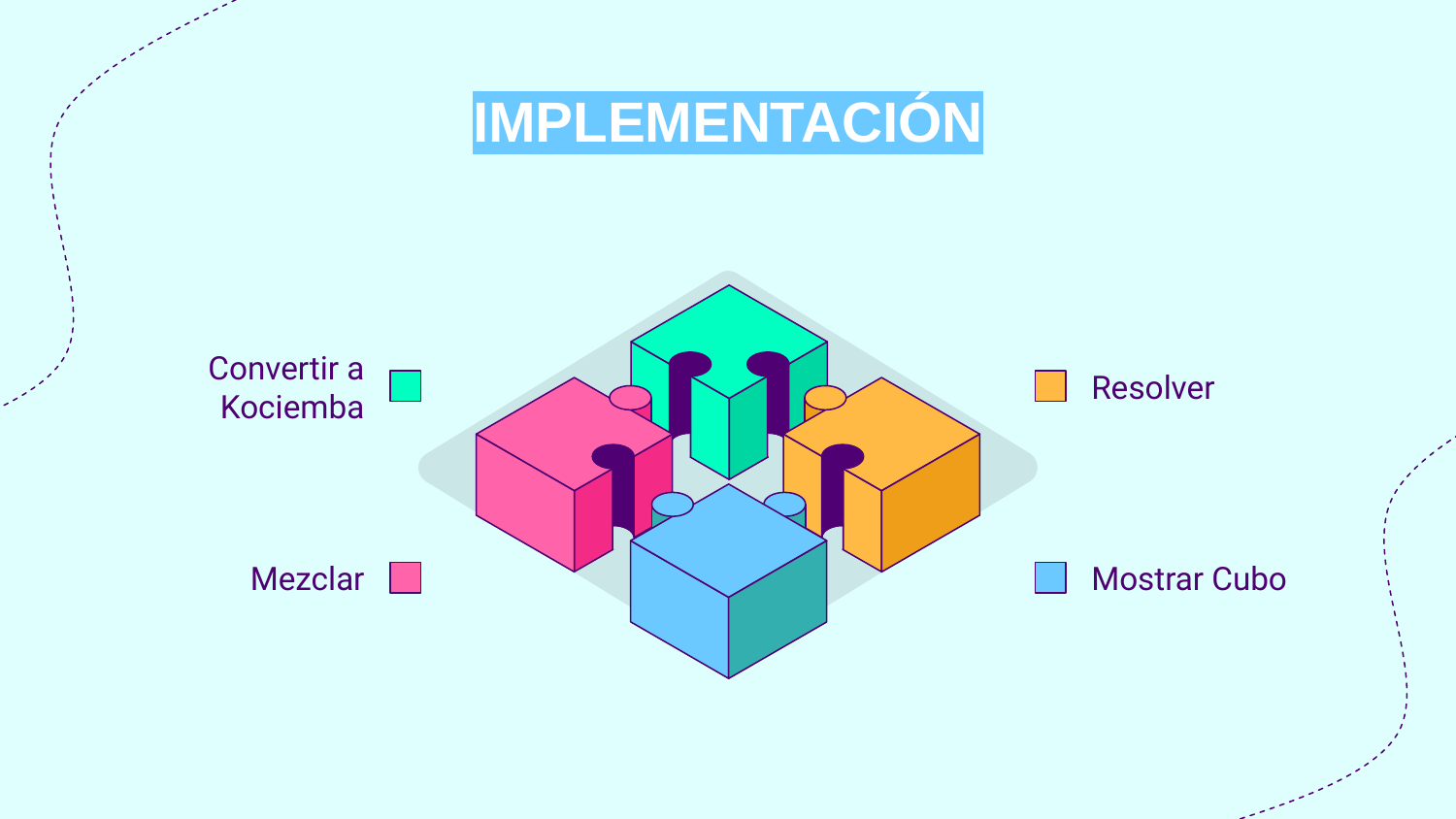

# IMPLEMENTACIÓN

Convertir a Kociemba
Resolver

Mezclar
Mostrar Cubo